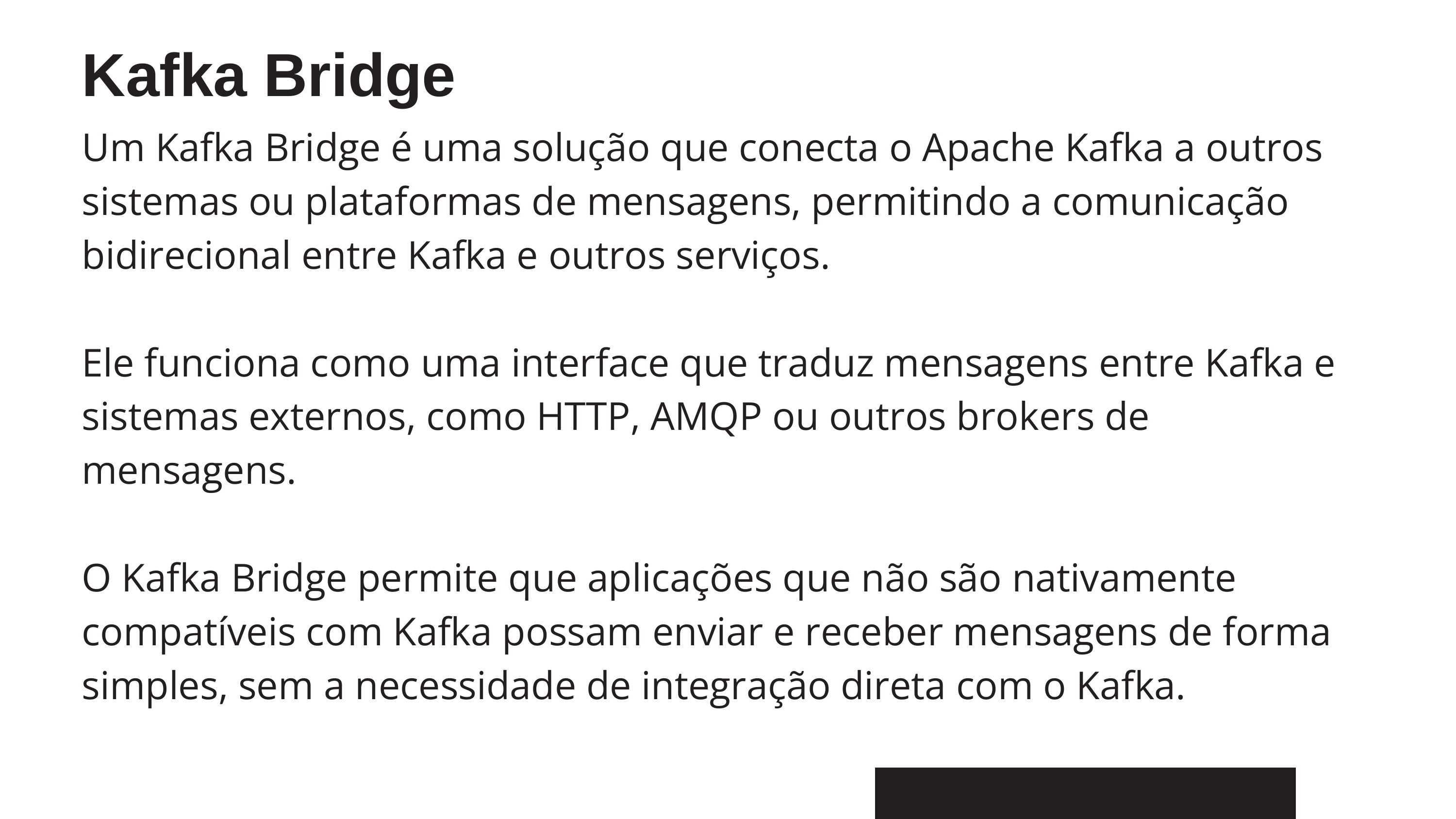

Kafka Bridge
Um Kafka Bridge é uma solução que conecta o Apache Kafka a outros sistemas ou plataformas de mensagens, permitindo a comunicação bidirecional entre Kafka e outros serviços.

Ele funciona como uma interface que traduz mensagens entre Kafka e sistemas externos, como HTTP, AMQP ou outros brokers de mensagens.

O Kafka Bridge permite que aplicações que não são nativamente compatíveis com Kafka possam enviar e receber mensagens de forma simples, sem a necessidade de integração direta com o Kafka.